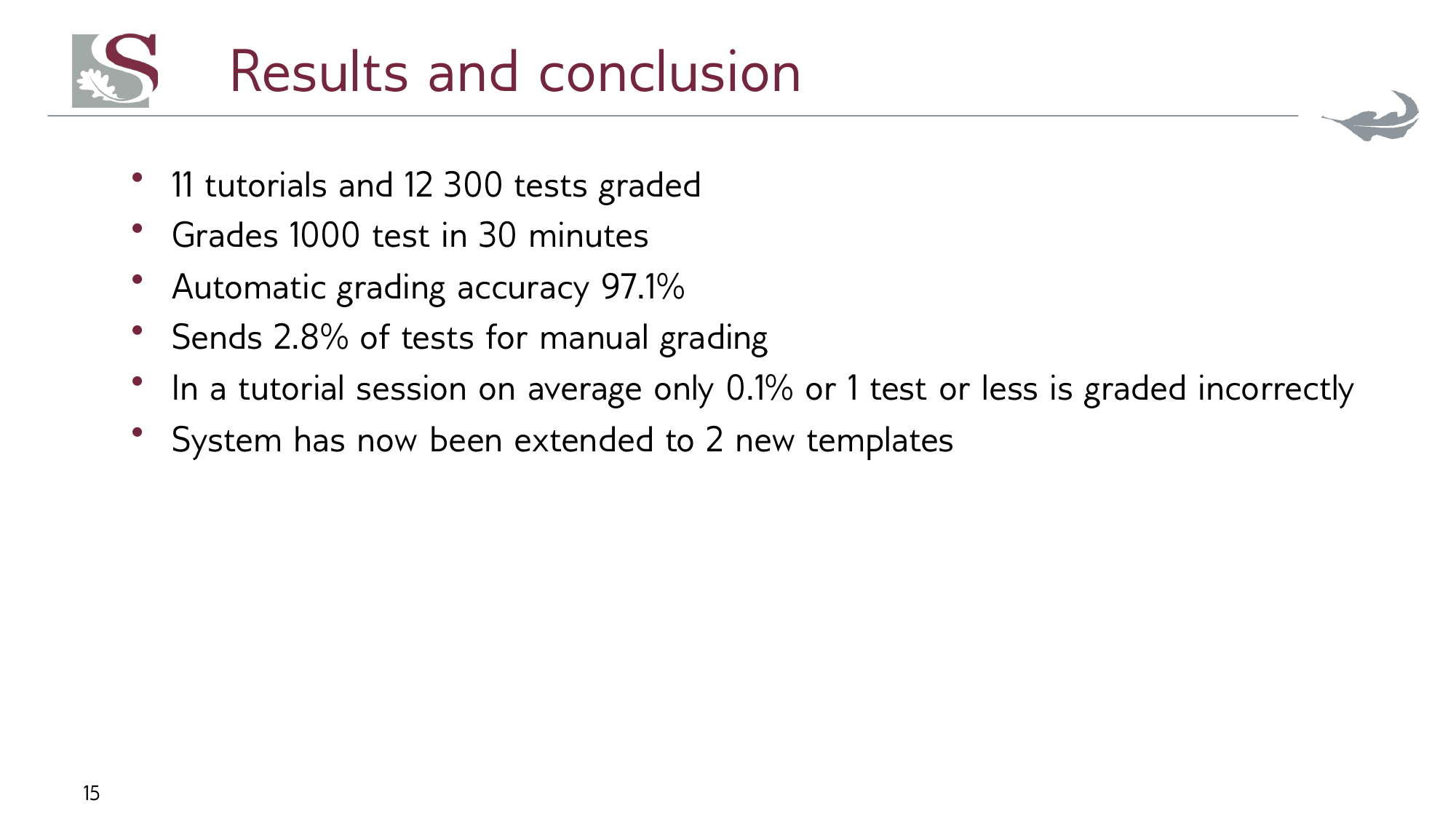

# Results and conclusion
11 tutorials and 12 300 tests graded
Grades 1000 test in 30 minutes
Automatic grading accuracy 97.1%
Sends 2.8% of tests for manual grading
In a tutorial session on average only 0.1% or 1 test or less is graded incorrectly
System has now been extended to 2 new templates
15